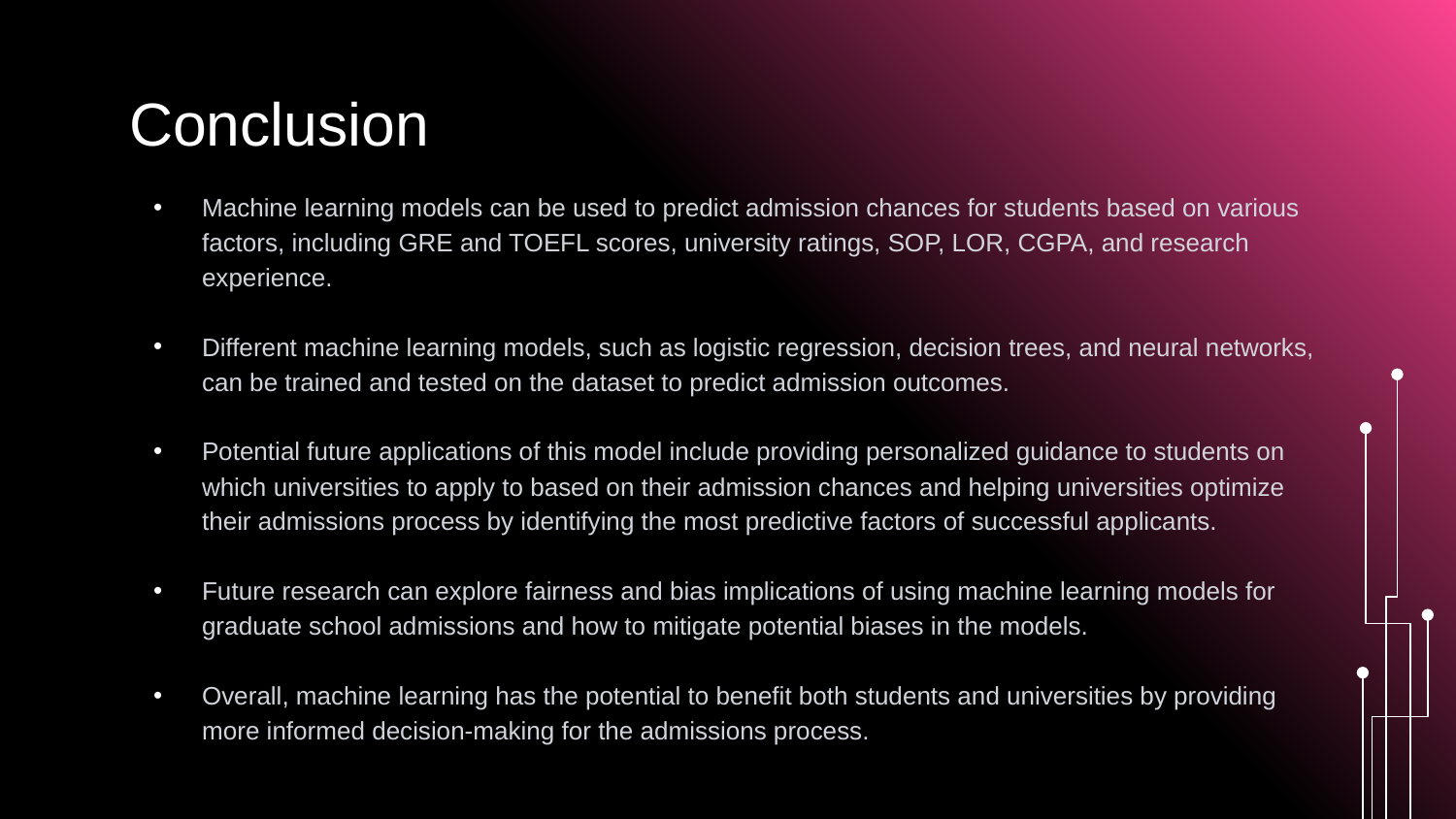

# Conclusion
Machine learning models can be used to predict admission chances for students based on various factors, including GRE and TOEFL scores, university ratings, SOP, LOR, CGPA, and research experience.

Different machine learning models, such as logistic regression, decision trees, and neural networks, can be trained and tested on the dataset to predict admission outcomes.

Potential future applications of this model include providing personalized guidance to students on which universities to apply to based on their admission chances and helping universities optimize their admissions process by identifying the most predictive factors of successful applicants.

Future research can explore fairness and bias implications of using machine learning models for graduate school admissions and how to mitigate potential biases in the models.

Overall, machine learning has the potential to benefit both students and universities by providing more informed decision-making for the admissions process.